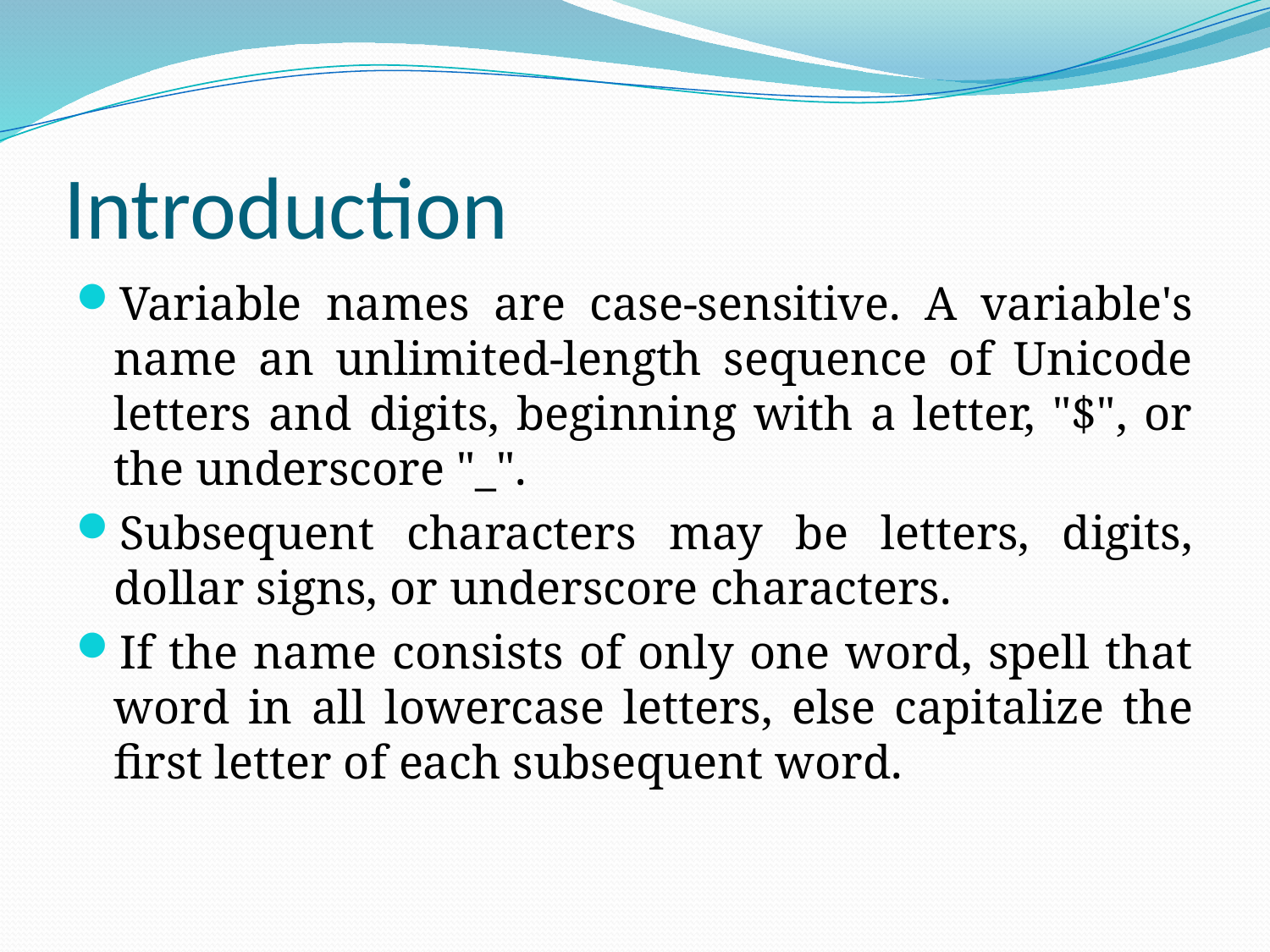

# Introduction
Variable names are case-sensitive. A variable's name an unlimited-length sequence of Unicode letters and digits, beginning with a letter, "$", or the underscore "_".
Subsequent characters may be letters, digits, dollar signs, or underscore characters.
If the name consists of only one word, spell that word in all lowercase letters, else capitalize the first letter of each subsequent word.